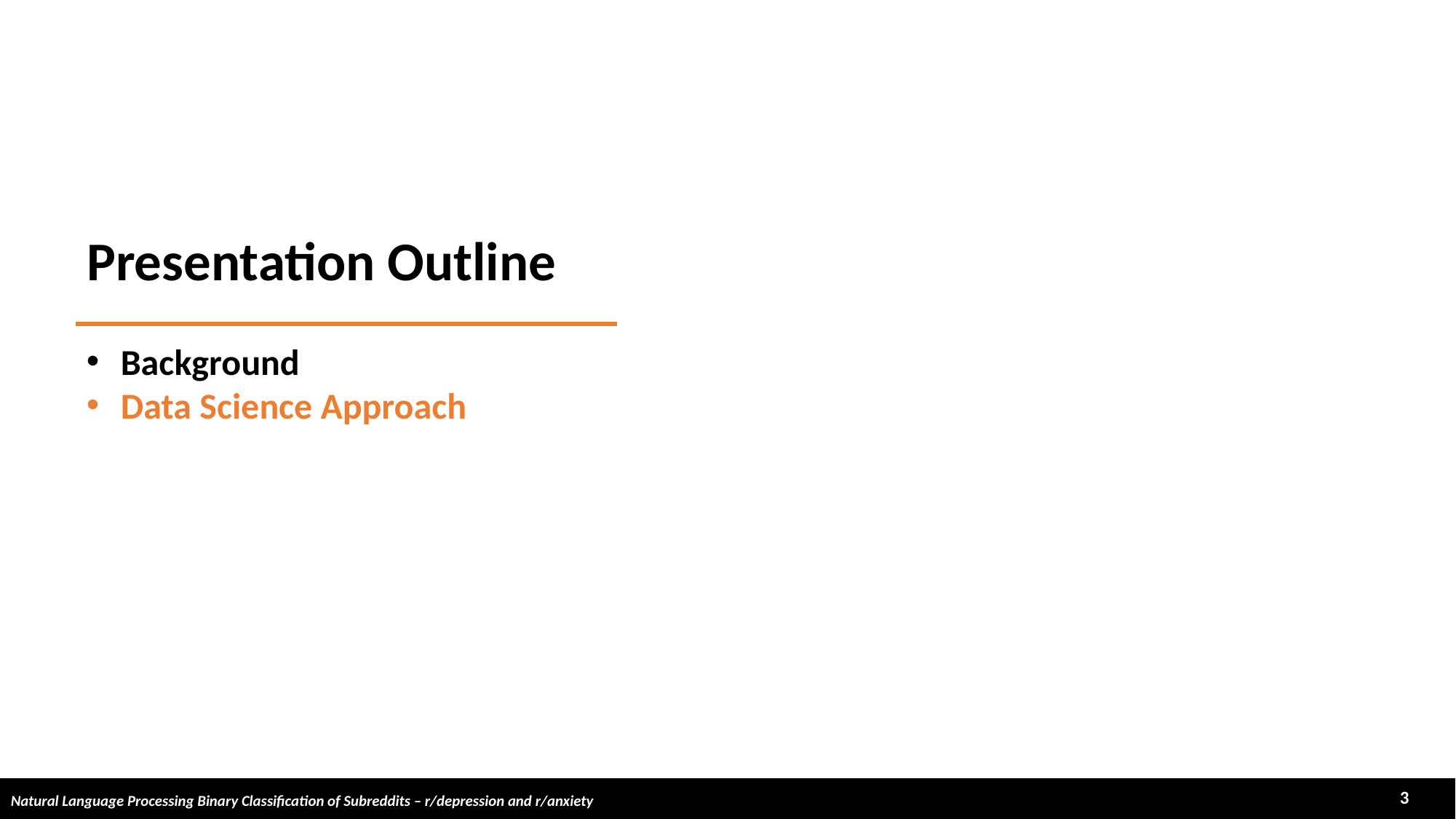

# Presentation Outline
Background
Data Science Approach
3

Natural Language Processing Binary Classification of Subreddits – r/depression and r/anxiety